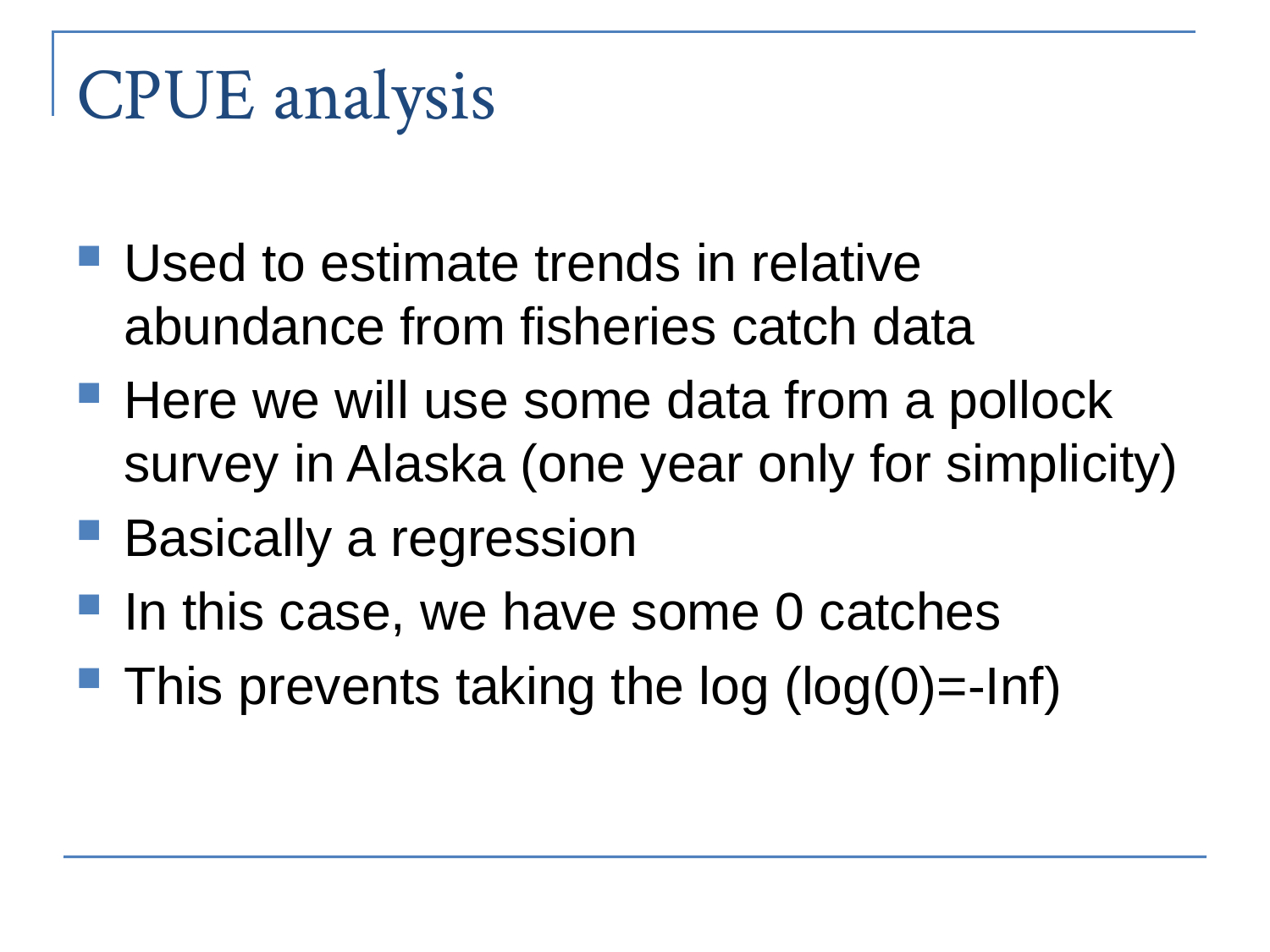

# CPUE analysis
Used to estimate trends in relative abundance from fisheries catch data
Here we will use some data from a pollock survey in Alaska (one year only for simplicity)
Basically a regression
In this case, we have some 0 catches
This prevents taking the log (log(0)=-Inf)